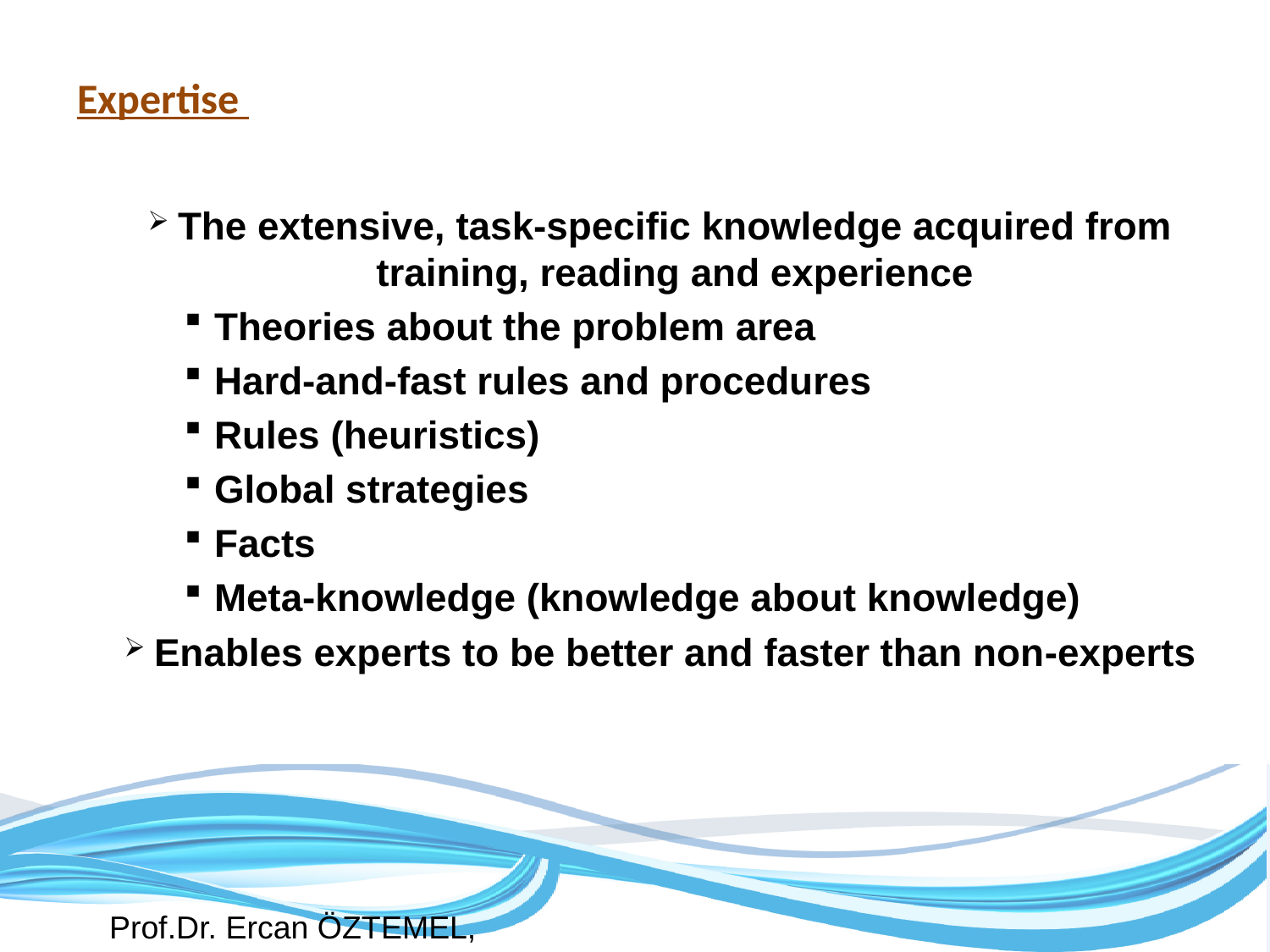

Expertise
The extensive, task-specific knowledge acquired from training, reading and experience
Theories about the problem area
Hard-and-fast rules and procedures
Rules (heuristics)
Global strategies
Facts
Meta-knowledge (knowledge about knowledge)
Enables experts to be better and faster than non-experts